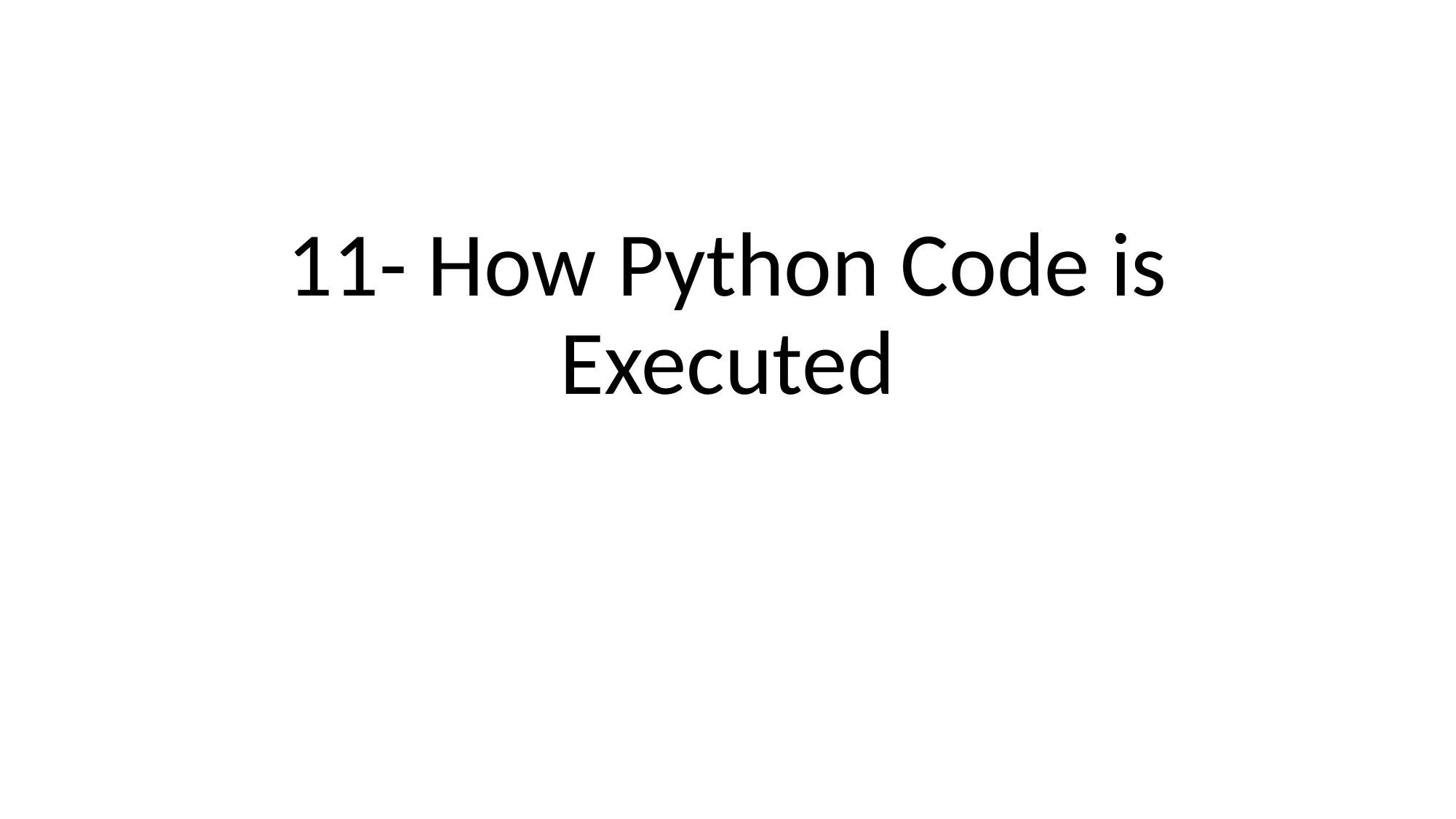

# 11- How Python Code is Executed